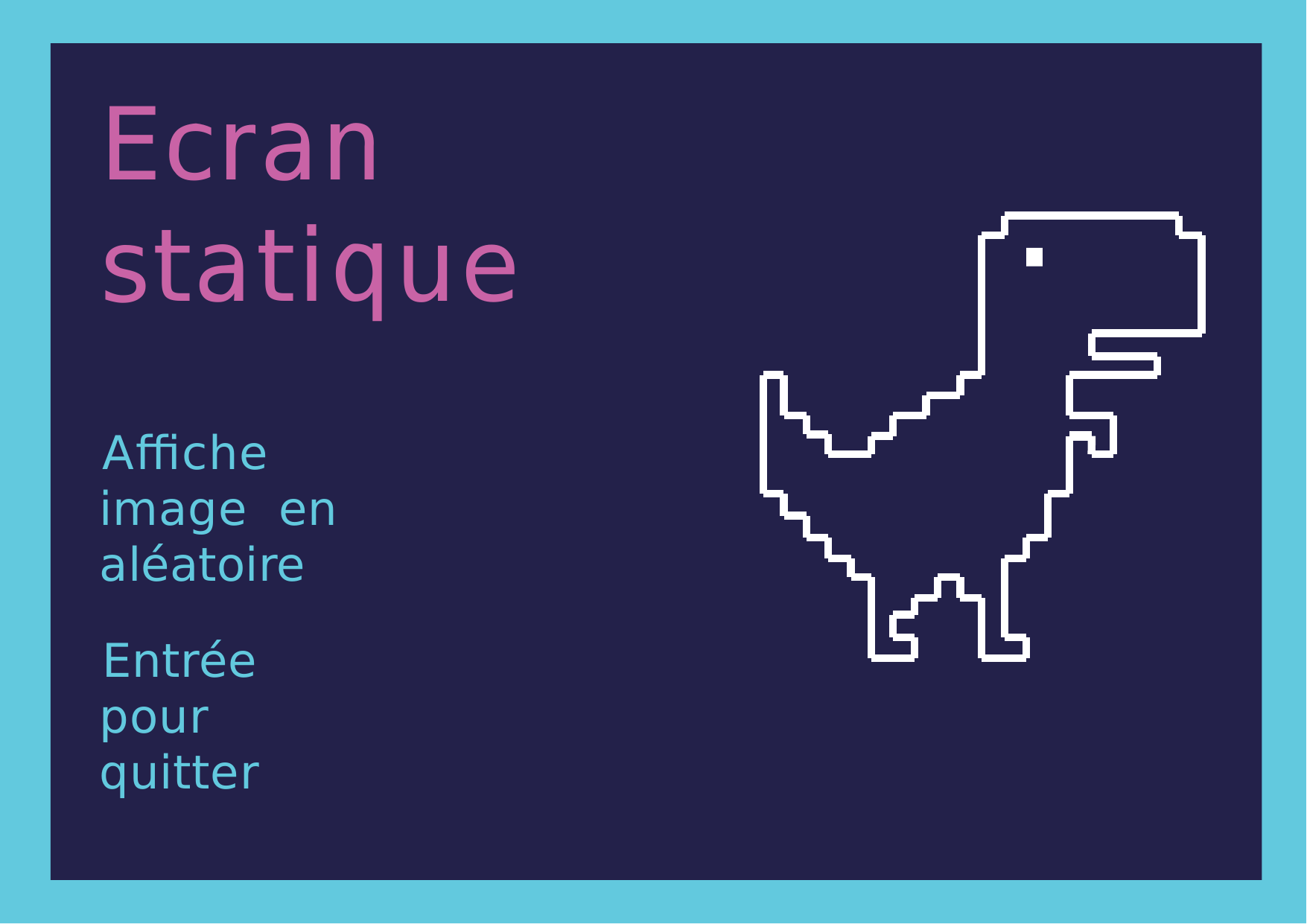

# Ecran  statique

Affiche image  en aléatoire
Entrée pour  quitter